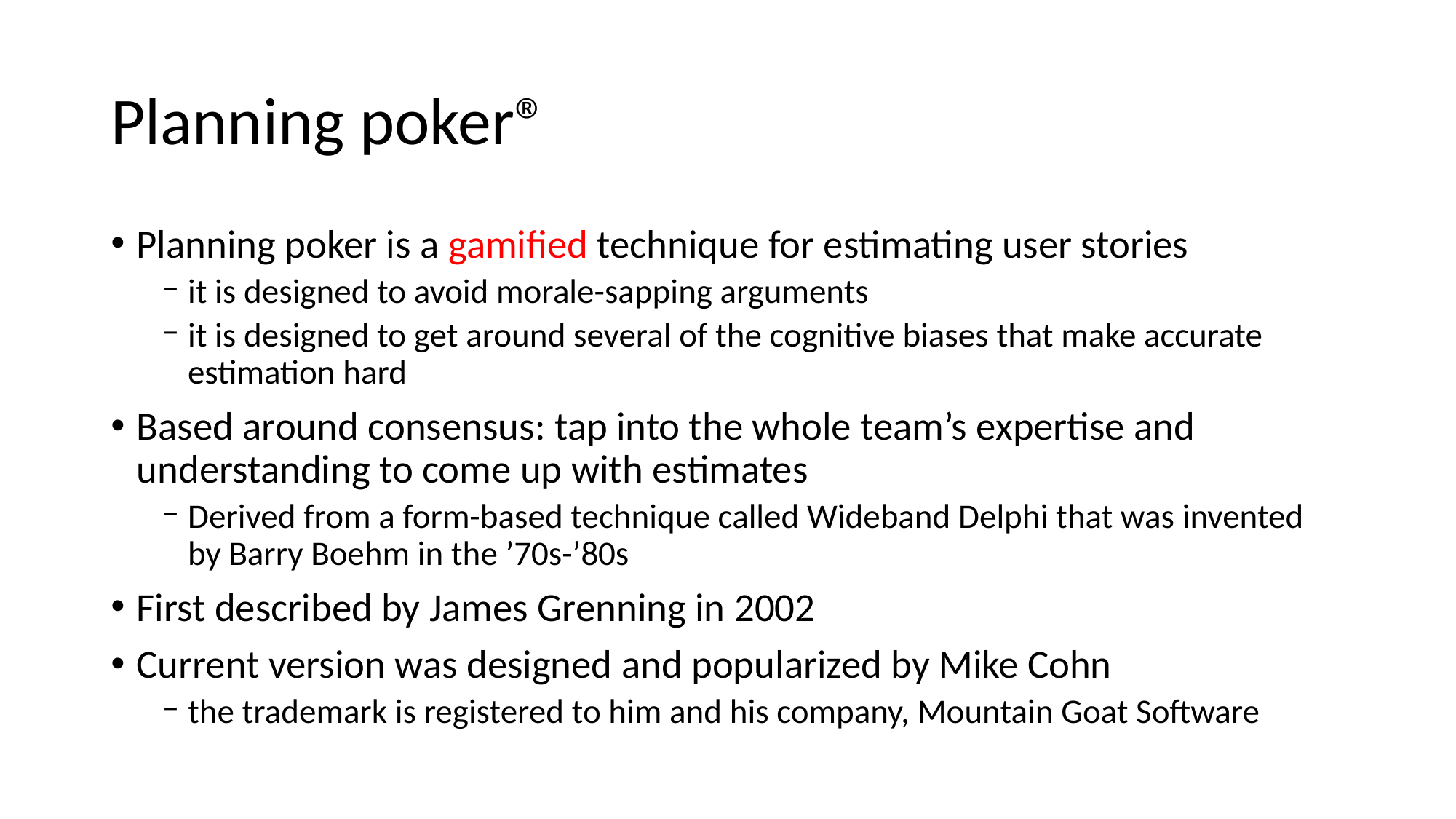

# Planning poker®
Planning poker is a gamified technique for estimating user stories
it is designed to avoid morale-sapping arguments
it is designed to get around several of the cognitive biases that make accurate estimation hard
Based around consensus: tap into the whole team’s expertise and understanding to come up with estimates
Derived from a form-based technique called Wideband Delphi that was invented by Barry Boehm in the ’70s-’80s
First described by James Grenning in 2002
Current version was designed and popularized by Mike Cohn
the trademark is registered to him and his company, Mountain Goat Software